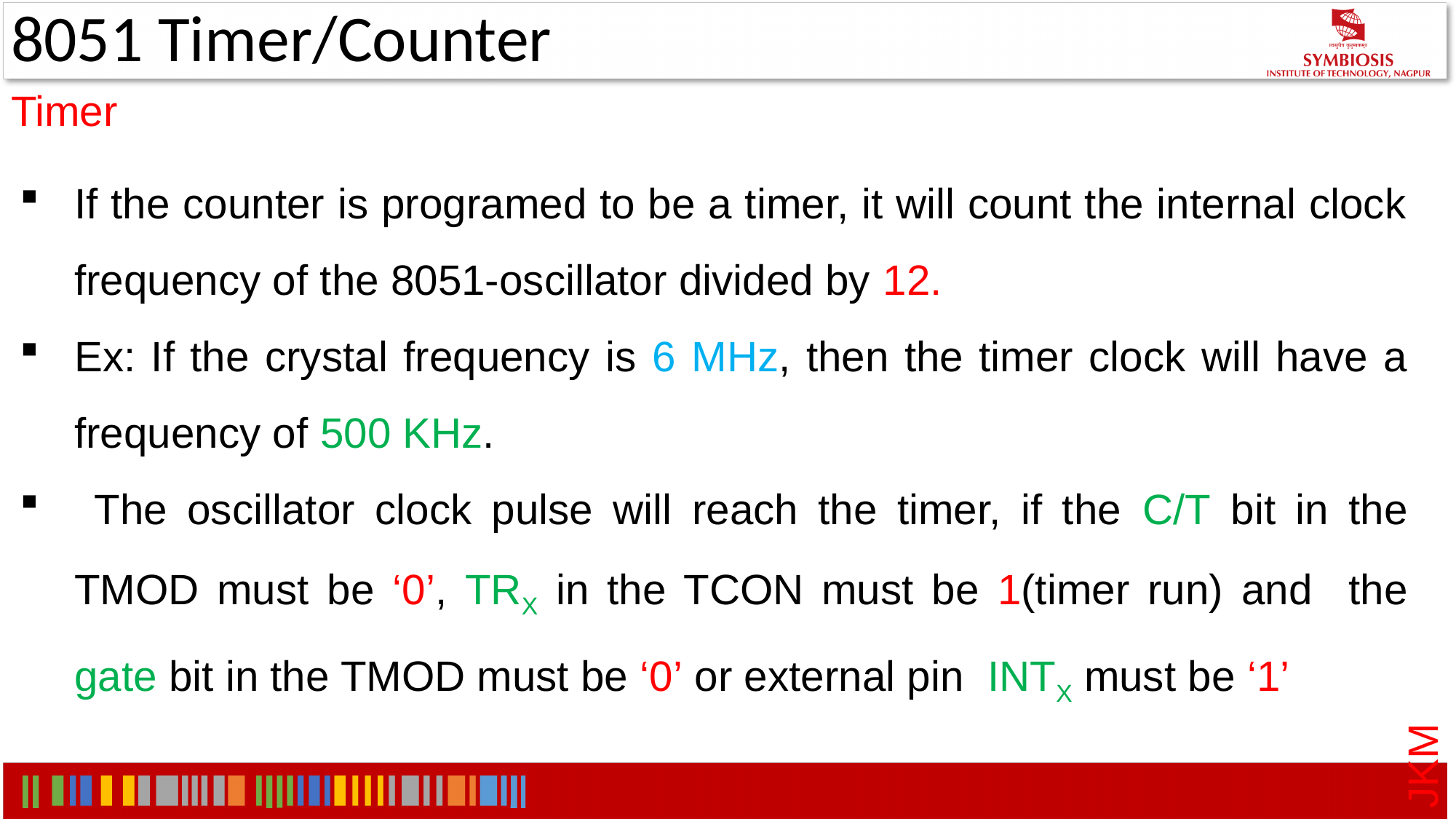

# 8051 Timer/Counter
Timer
If the counter is programed to be a timer, it will count the internal clock frequency of the 8051-oscillator divided by 12.
Ex: If the crystal frequency is 6 MHz, then the timer clock will have a frequency of 500 KHz.
 The oscillator clock pulse will reach the timer, if the C/T bit in the TMOD must be ‘0’, TRX in the TCON must be 1(timer run) and  the gate bit in the TMOD must be ‘0’ or external pin  INTX must be ‘1’